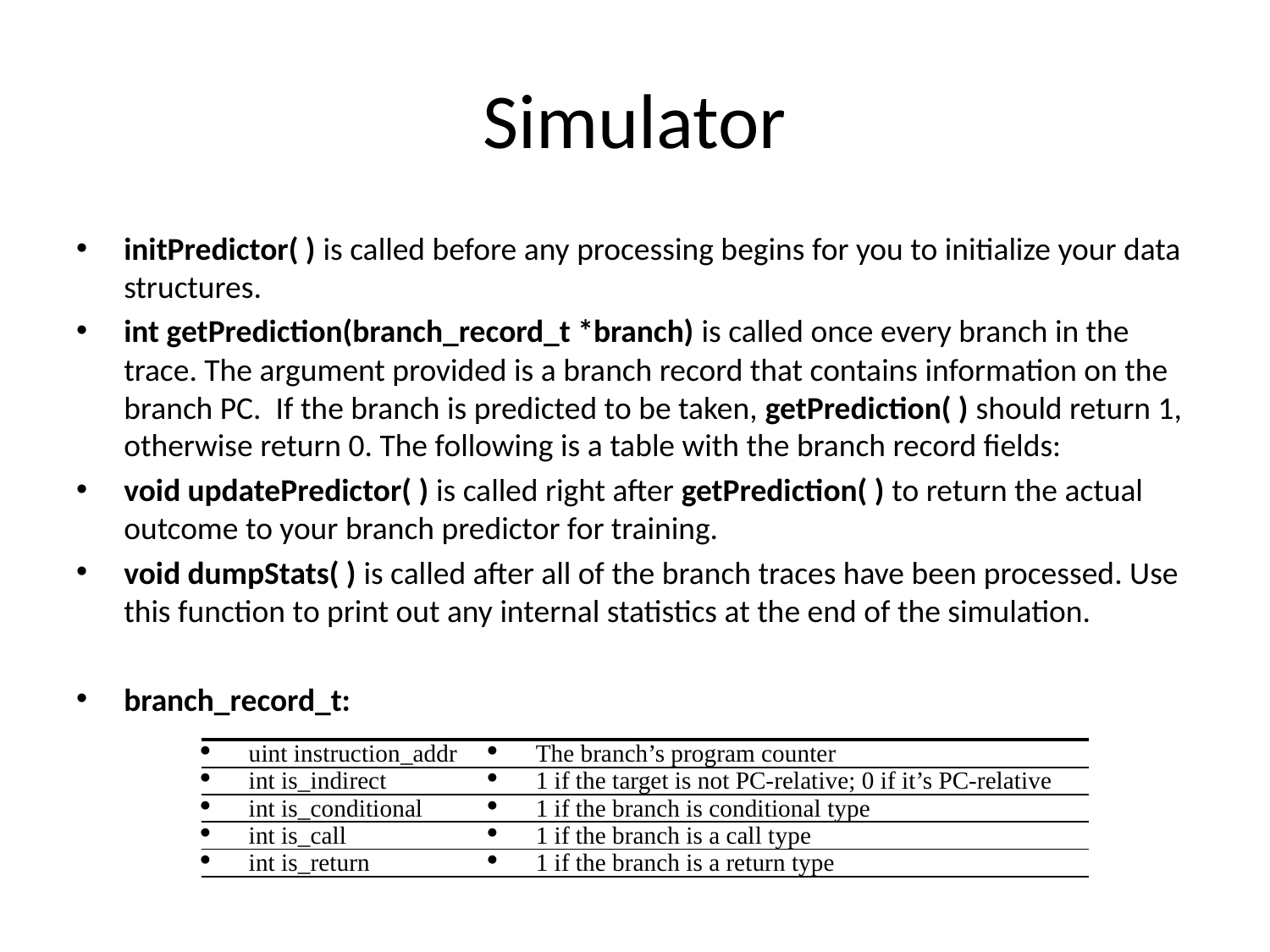

# Simulator
initPredictor( ) is called before any processing begins for you to initialize your data structures.
int getPrediction(branch_record_t *branch) is called once every branch in the trace. The argument provided is a branch record that contains information on the branch PC.  If the branch is predicted to be taken, getPrediction( ) should return 1, otherwise return 0. The following is a table with the branch record fields:
void updatePredictor( ) is called right after getPrediction( ) to return the actual outcome to your branch predictor for training.
void dumpStats( ) is called after all of the branch traces have been processed. Use this function to print out any internal statistics at the end of the simulation.

branch_record_t:
| uint instruction\_addr | The branch’s program counter |
| --- | --- |
| int is\_indirect | 1 if the target is not PC-relative; 0 if it’s PC-relative |
| int is\_conditional | 1 if the branch is conditional type |
| int is\_call | 1 if the branch is a call type |
| int is\_return | 1 if the branch is a return type |